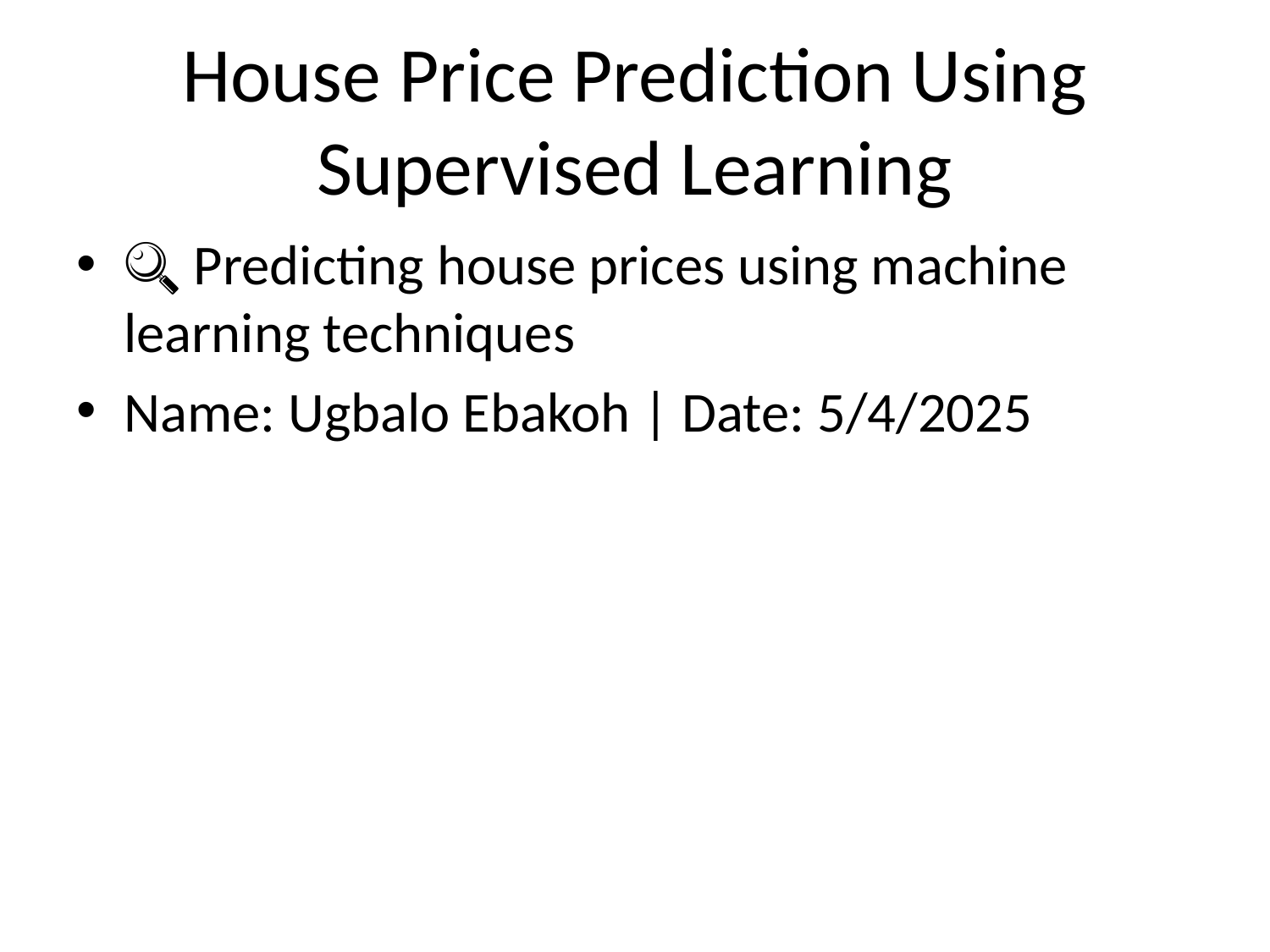

# House Price Prediction Using Supervised Learning
🔍 Predicting house prices using machine learning techniques
Name: Ugbalo Ebakoh | Date: 5/4/2025